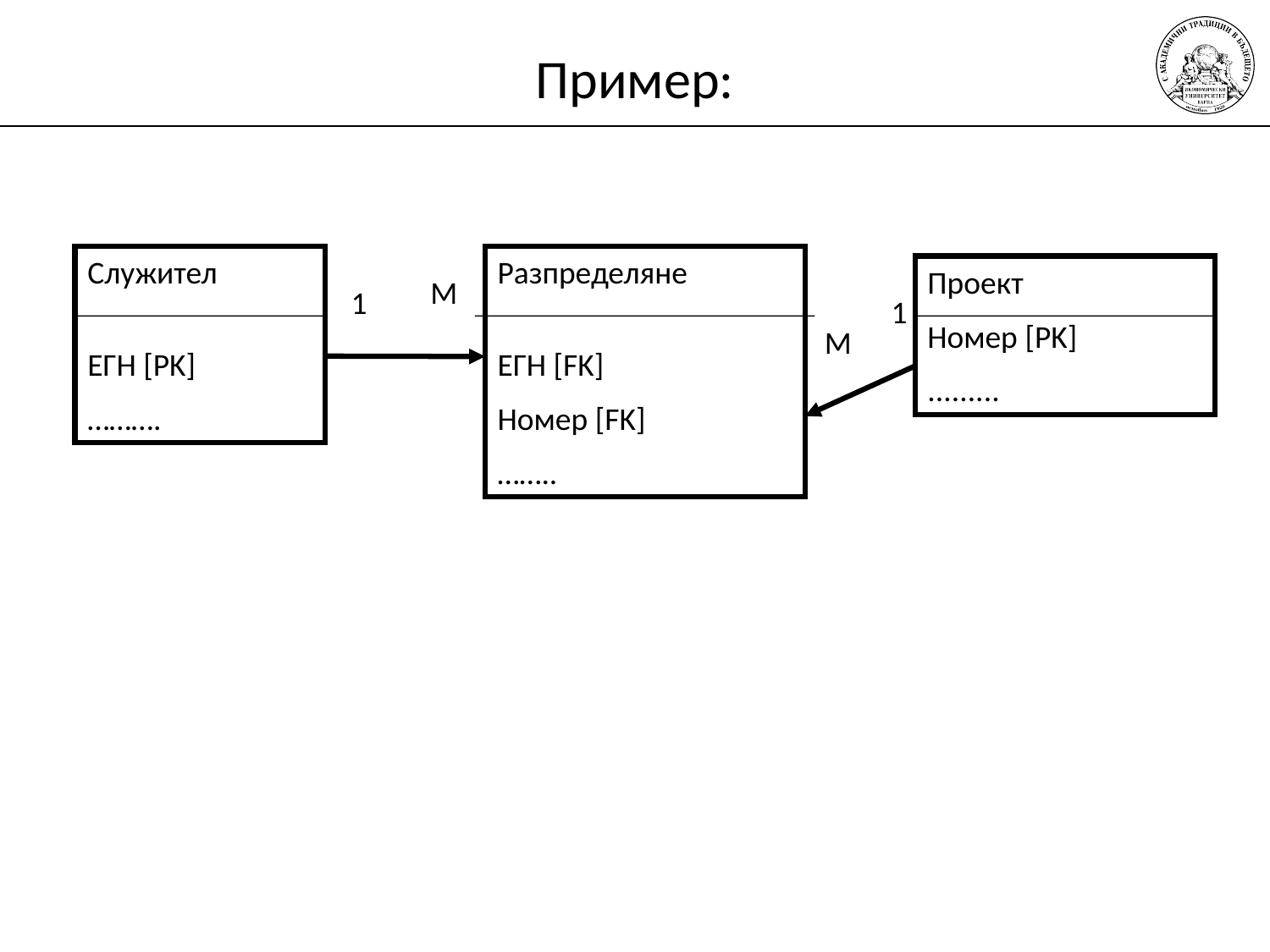

# Пример:
Служител
ЕГН [PK]
……….
Разпределяне
ЕГН [FK]
Номер [FK]
……..
Проект
Номер [PK]
.........
М
1
1

М